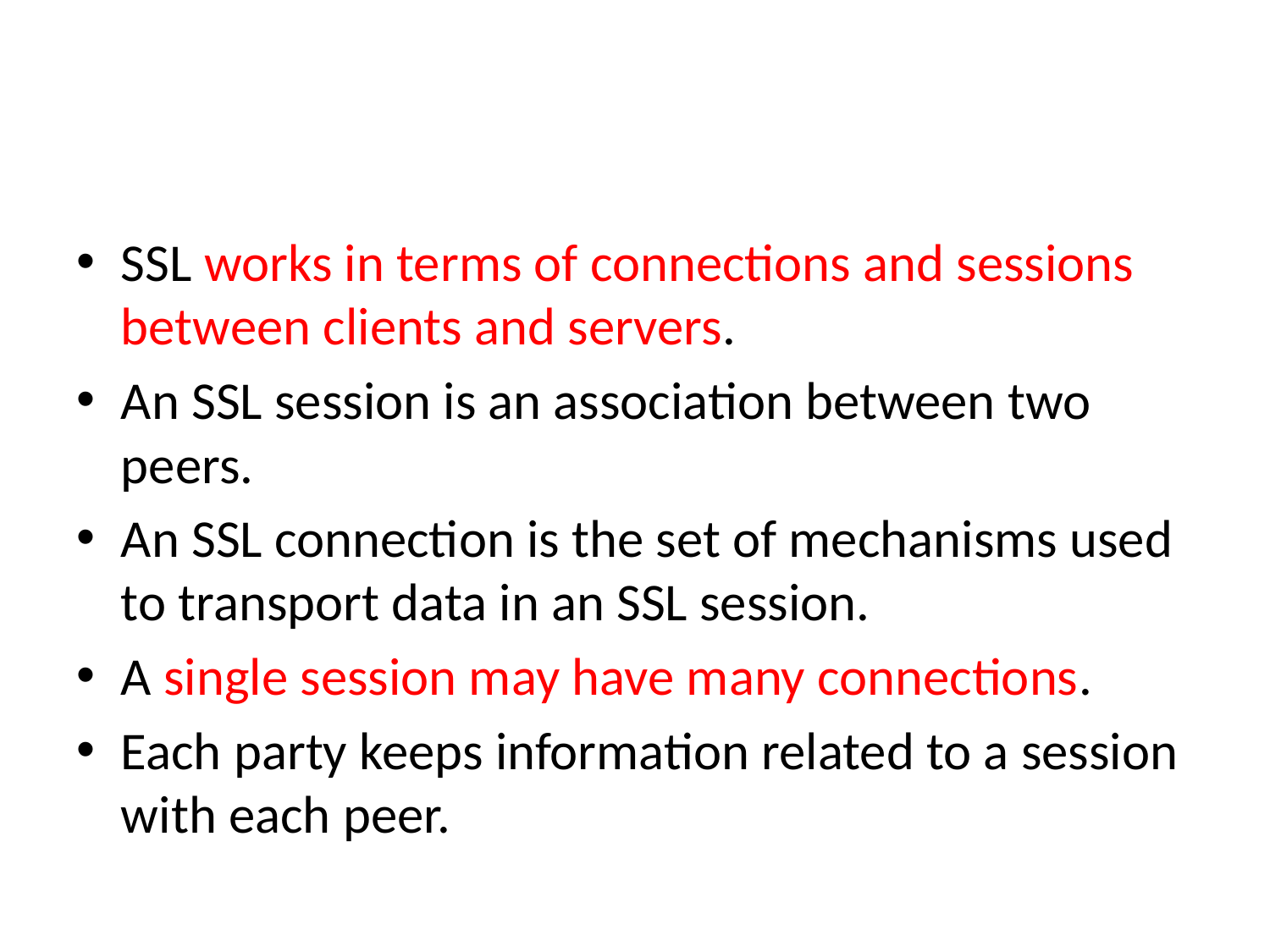

#
SSL works in terms of connections and sessions between clients and servers.
An SSL session is an association between two peers.
An SSL connection is the set of mechanisms used to transport data in an SSL session.
A single session may have many connections.
Each party keeps information related to a session with each peer.